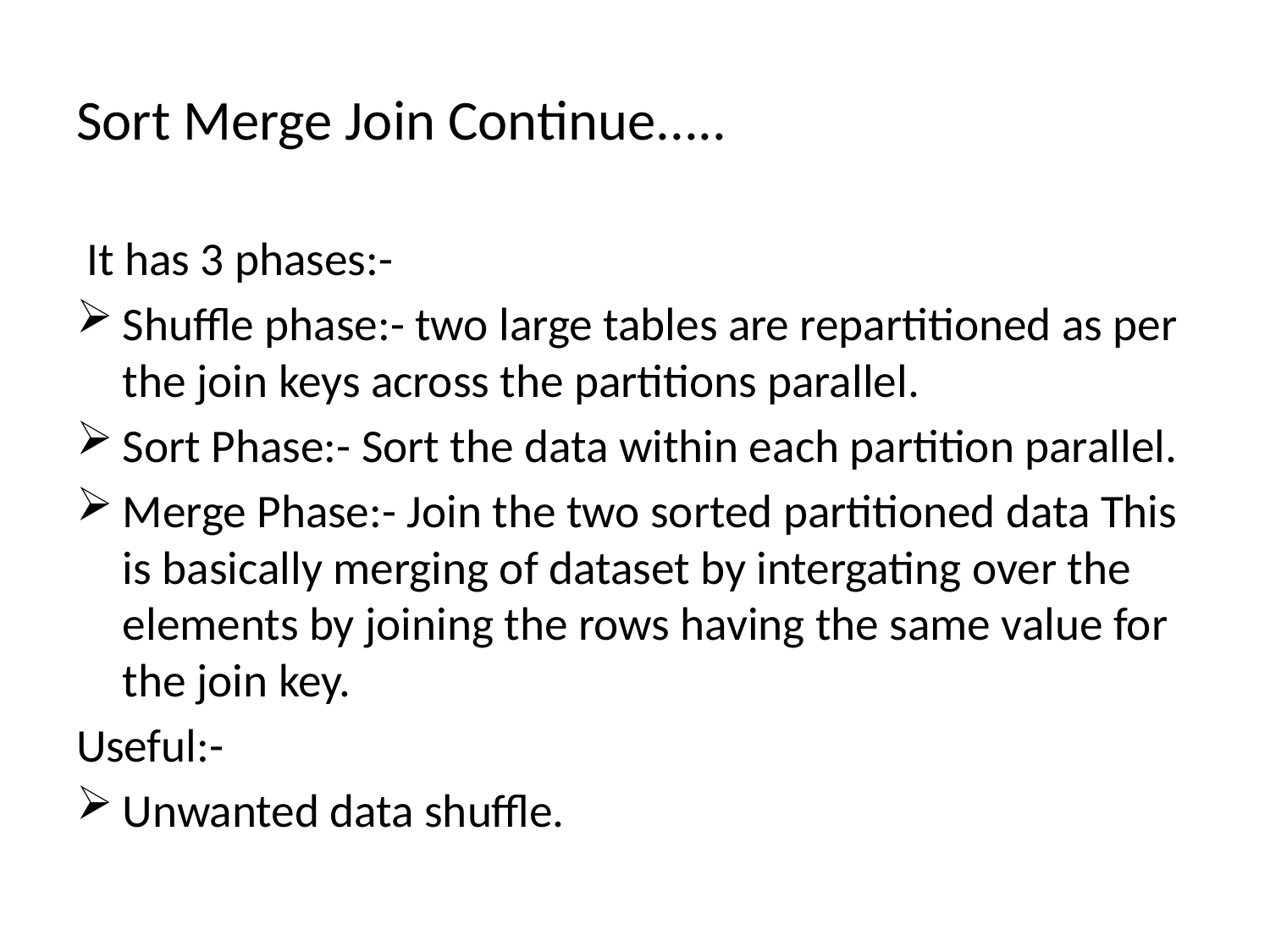

# Sort Merge Join Continue.....
 It has 3 phases:-
Shuffle phase:- two large tables are repartitioned as per the join keys across the partitions parallel.
Sort Phase:- Sort the data within each partition parallel.
Merge Phase:- Join the two sorted partitioned data This is basically merging of dataset by intergating over the elements by joining the rows having the same value for the join key.
Useful:-
Unwanted data shuffle.